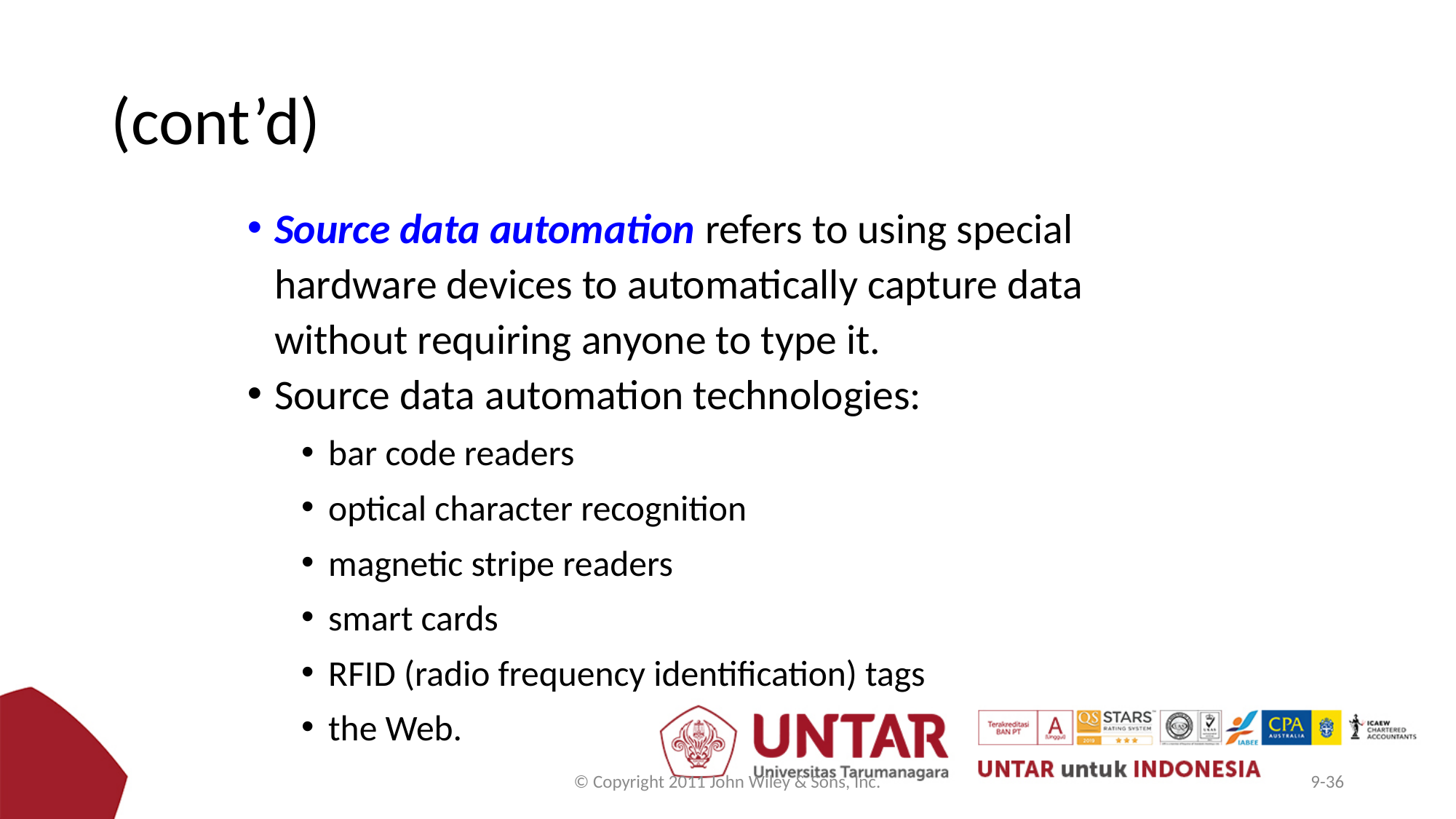

# (cont’d)
Source data automation refers to using special hardware devices to automatically capture data without requiring anyone to type it.
Source data automation technologies:
bar code readers
optical character recognition
magnetic stripe readers
smart cards
RFID (radio frequency identification) tags
the Web.
© Copyright 2011 John Wiley & Sons, Inc.
9-36